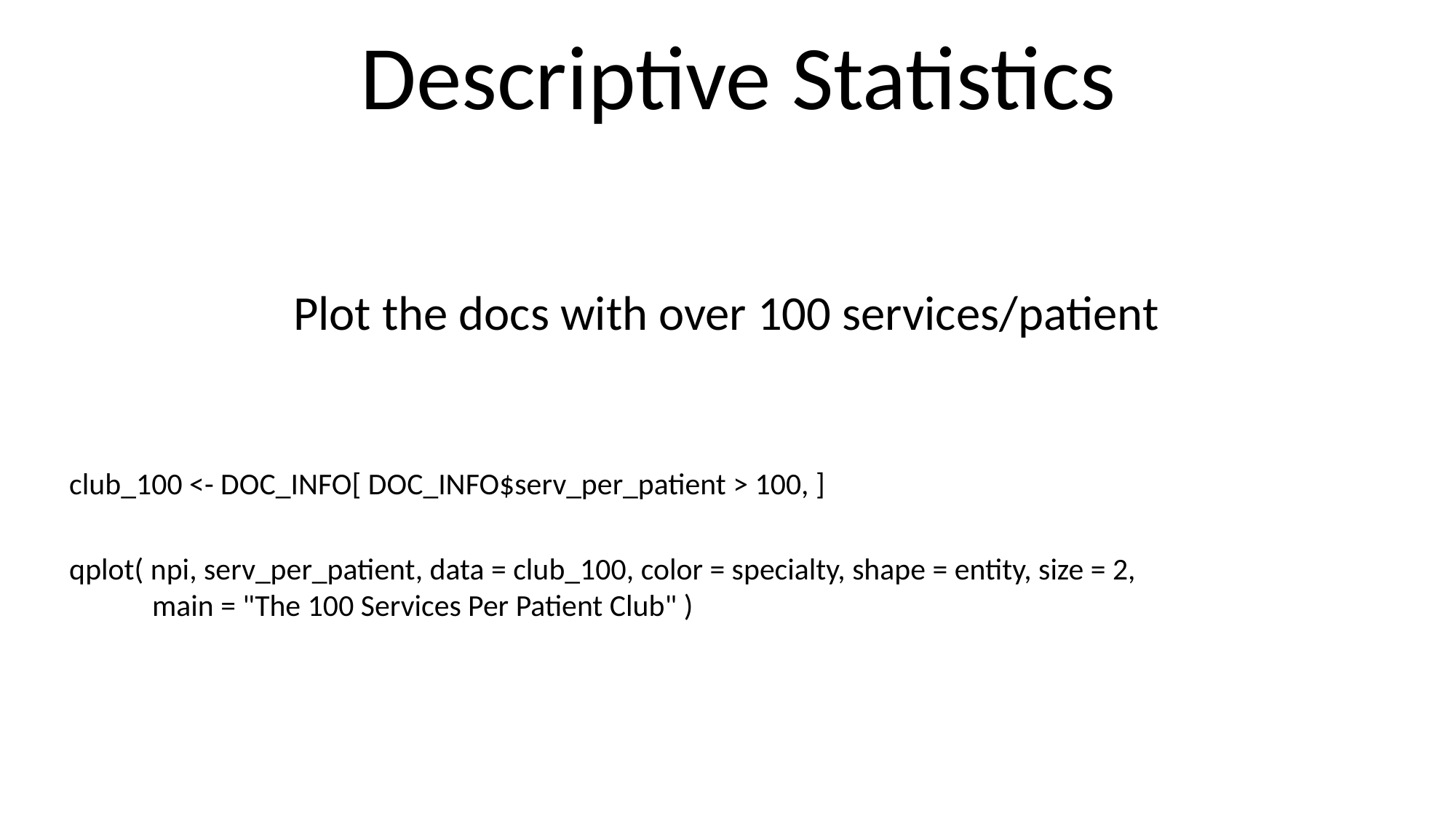

# Descriptive Statistics
Plot the docs with over 100 services/patient

club_100 <- DOC_INFO[ DOC_INFO$serv_per_patient > 100, ]

qplot( npi, serv_per_patient, data = club_100, color = specialty, shape = entity, size = 2,
            main = "The 100 Services Per Patient Club" )